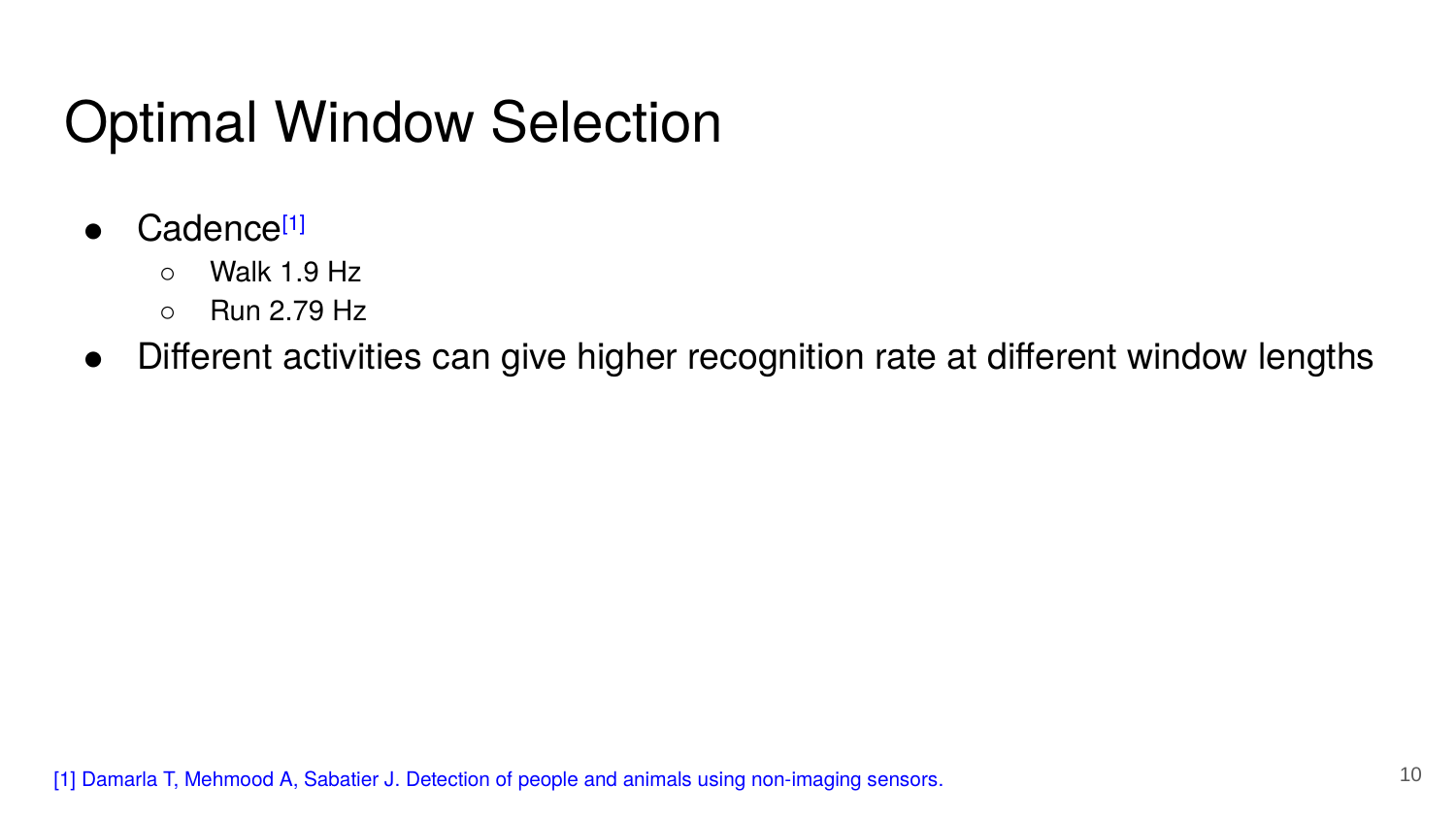

# Optimal Window Selection

Cadence[1]
Walk 1.9 Hz
Run 2.79 Hz
Different activities can give higher recognition rate at different window lengths

10
[1] Damarla T, Mehmood A, Sabatier J. Detection of people and animals using non-imaging sensors.